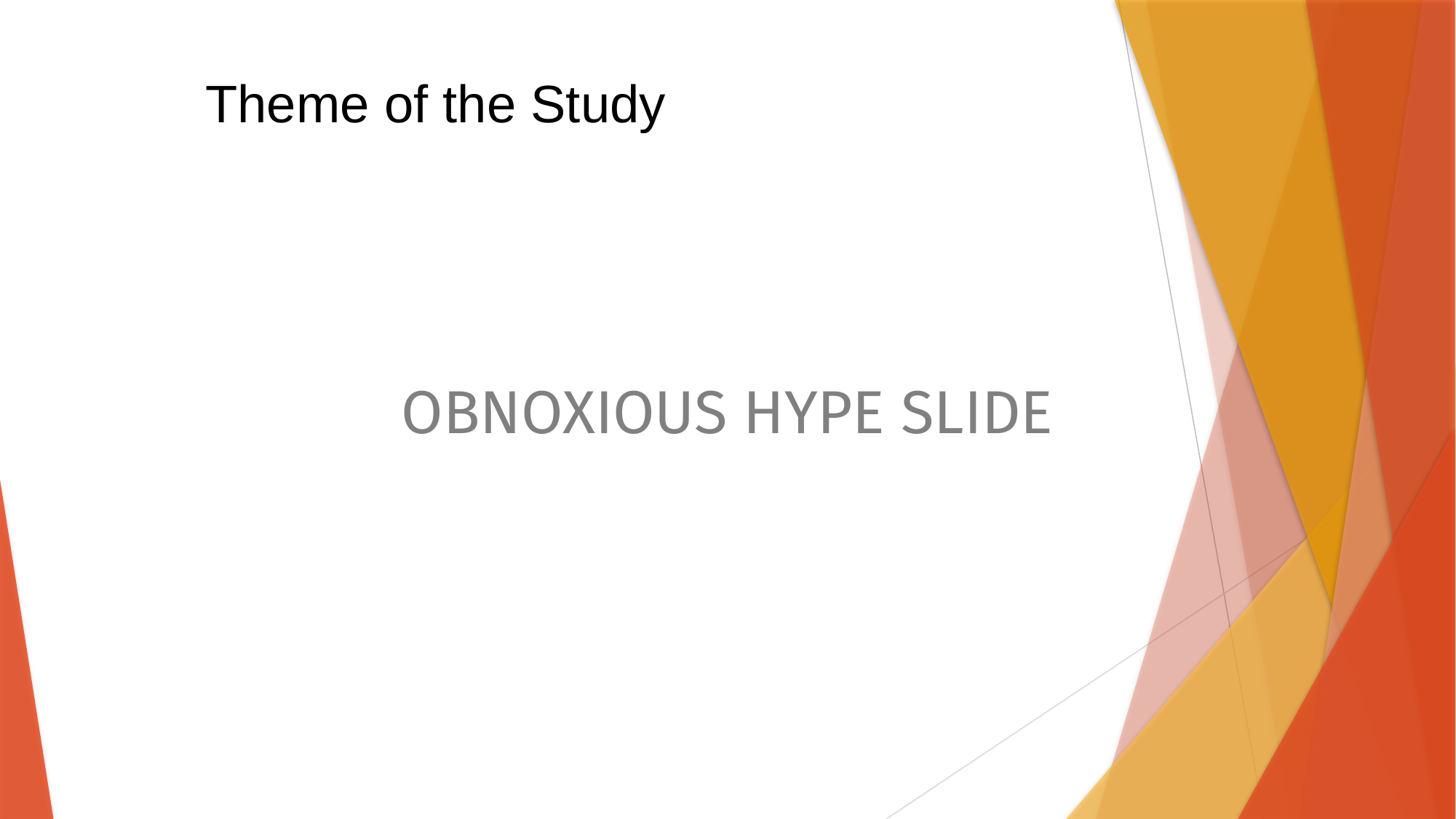

# Theme of the Study
OBNOXIOUS HYPE SLIDE